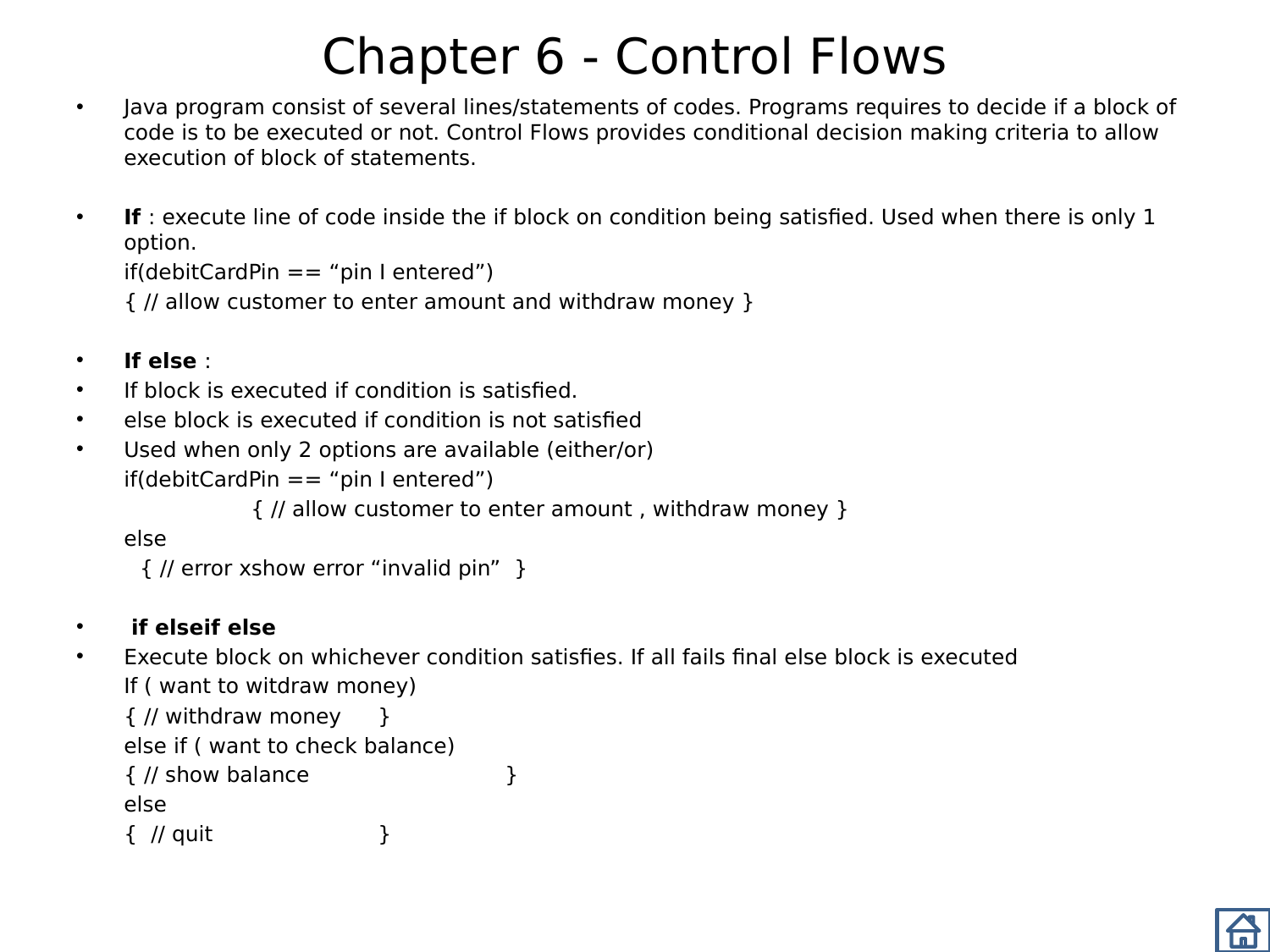

# Chapter 6 - Control Flows
Java program consist of several lines/statements of codes. Programs requires to decide if a block of code is to be executed or not. Control Flows provides conditional decision making criteria to allow execution of block of statements.

If : execute line of code inside the if block on condition being satisfied. Used when there is only 1 option.
	if(debitCardPin == “pin I entered”)
	{ // allow customer to enter amount and withdraw money }

If else :
If block is executed if condition is satisfied.
else block is executed if condition is not satisfied
Used when only 2 options are available (either/or)
	if(debitCardPin == “pin I entered”)
		{ // allow customer to enter amount , withdraw money }
	else
{ // error xshow error “invalid pin”  }

 if elseif else
Execute block on whichever condition satisfies. If all fails final else block is executed
	If ( want to witdraw money)
	{ // withdraw money 	}
	else if ( want to check balance)
	{ // show balance 		}
	else
	{  // quit 		}